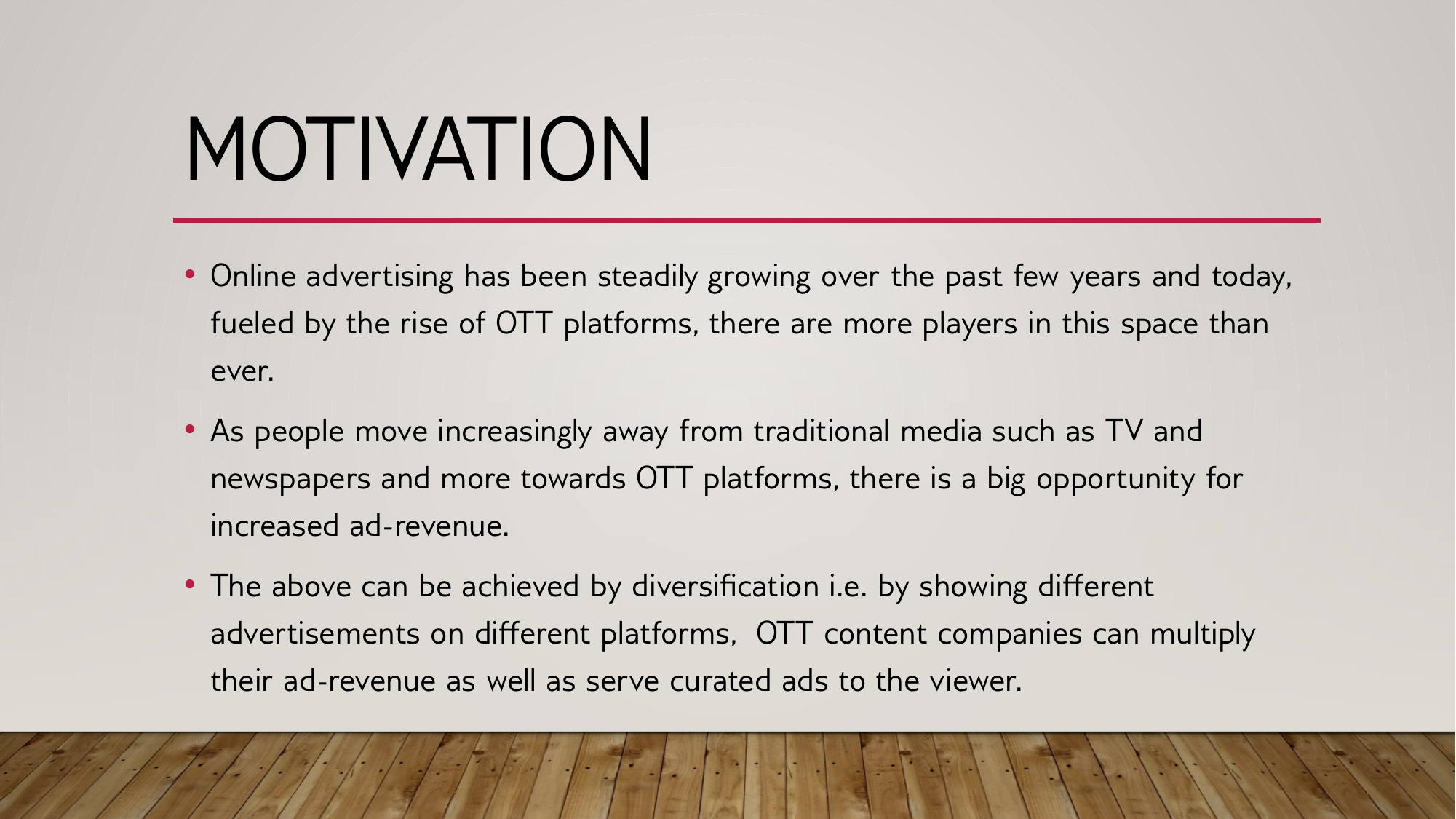

# MOTIVATION
Online advertising has been steadily growing over the past few years and today,  fueled by the rise of OTT platforms, there are more players in this space than ever.
As people move increasingly away from traditional media such as TV and newspapers and more towards OTT platforms, there is a big opportunity for increased ad-revenue.
The above can be achieved by diversification i.e. by showing different advertisements on different platforms,  OTT content companies can multiply their ad-revenue as well as serve curated ads to the viewer.